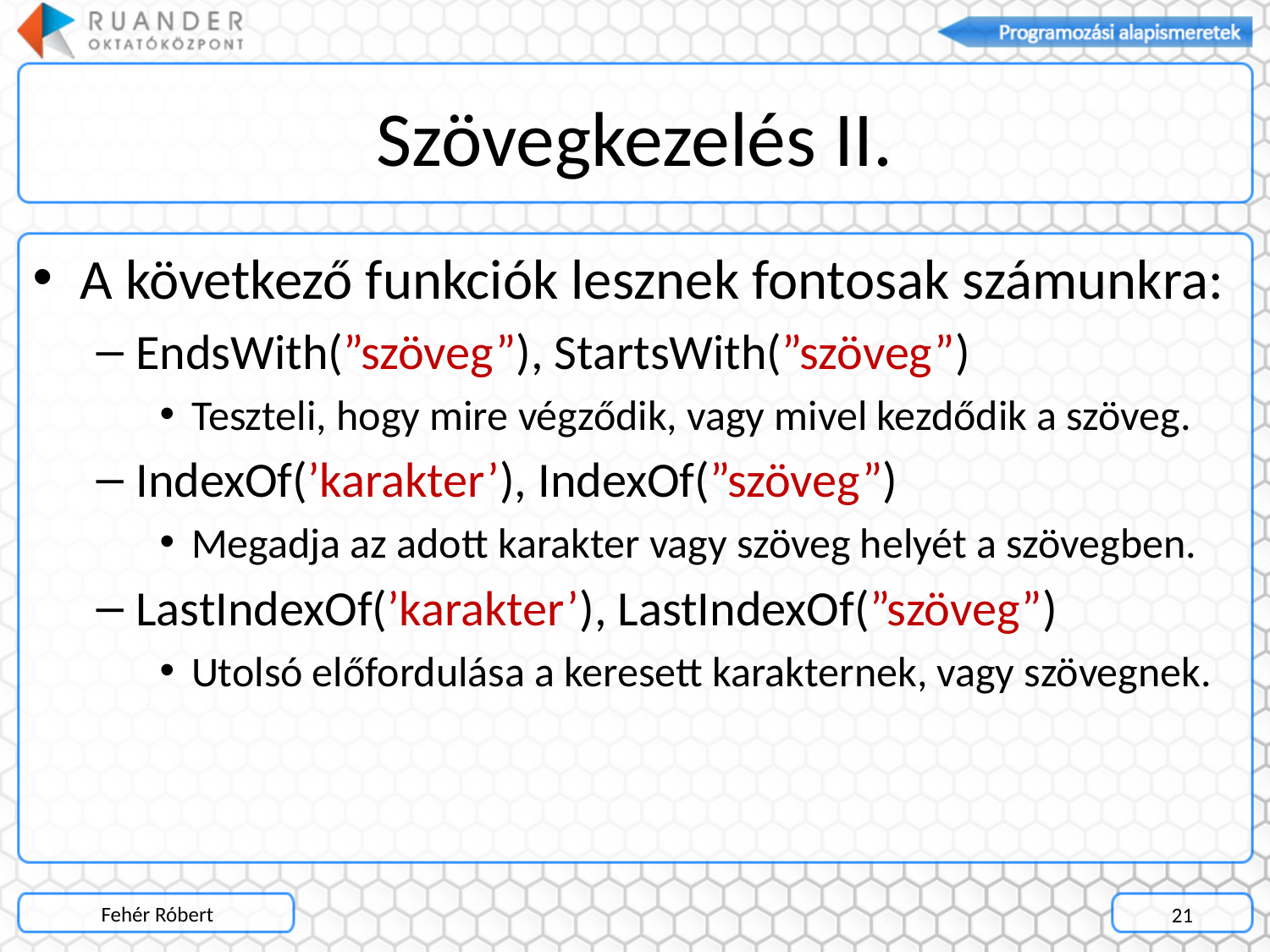

# Szövegkezelés II.
A következő funkciók lesznek fontosak számunkra:
EndsWith(”szöveg”), StartsWith(”szöveg”)
Teszteli, hogy mire végződik, vagy mivel kezdődik a szöveg.
IndexOf(’karakter’), IndexOf(”szöveg”)
Megadja az adott karakter vagy szöveg helyét a szövegben.
LastIndexOf(’karakter’), LastIndexOf(”szöveg”)
Utolsó előfordulása a keresett karakternek, vagy szövegnek.
Fehér Róbert
21